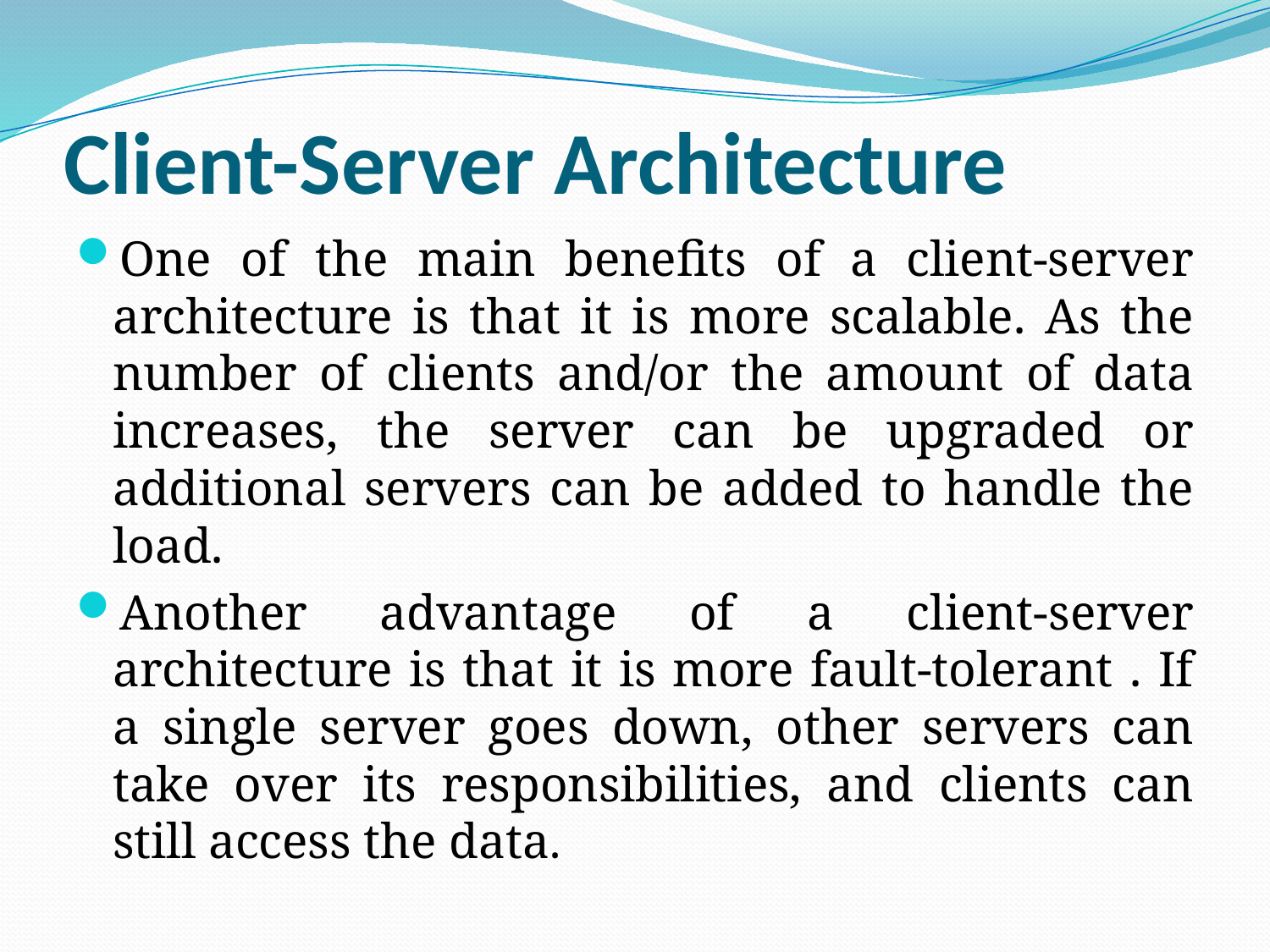

# Client-Server Architecture
One of the main benefits of a client-server architecture is that it is more scalable. As the number of clients and/or the amount of data increases, the server can be upgraded or additional servers can be added to handle the load.
Another advantage of a client-server architecture is that it is more fault-tolerant . If a single server goes down, other servers can take over its responsibilities, and clients can still access the data.